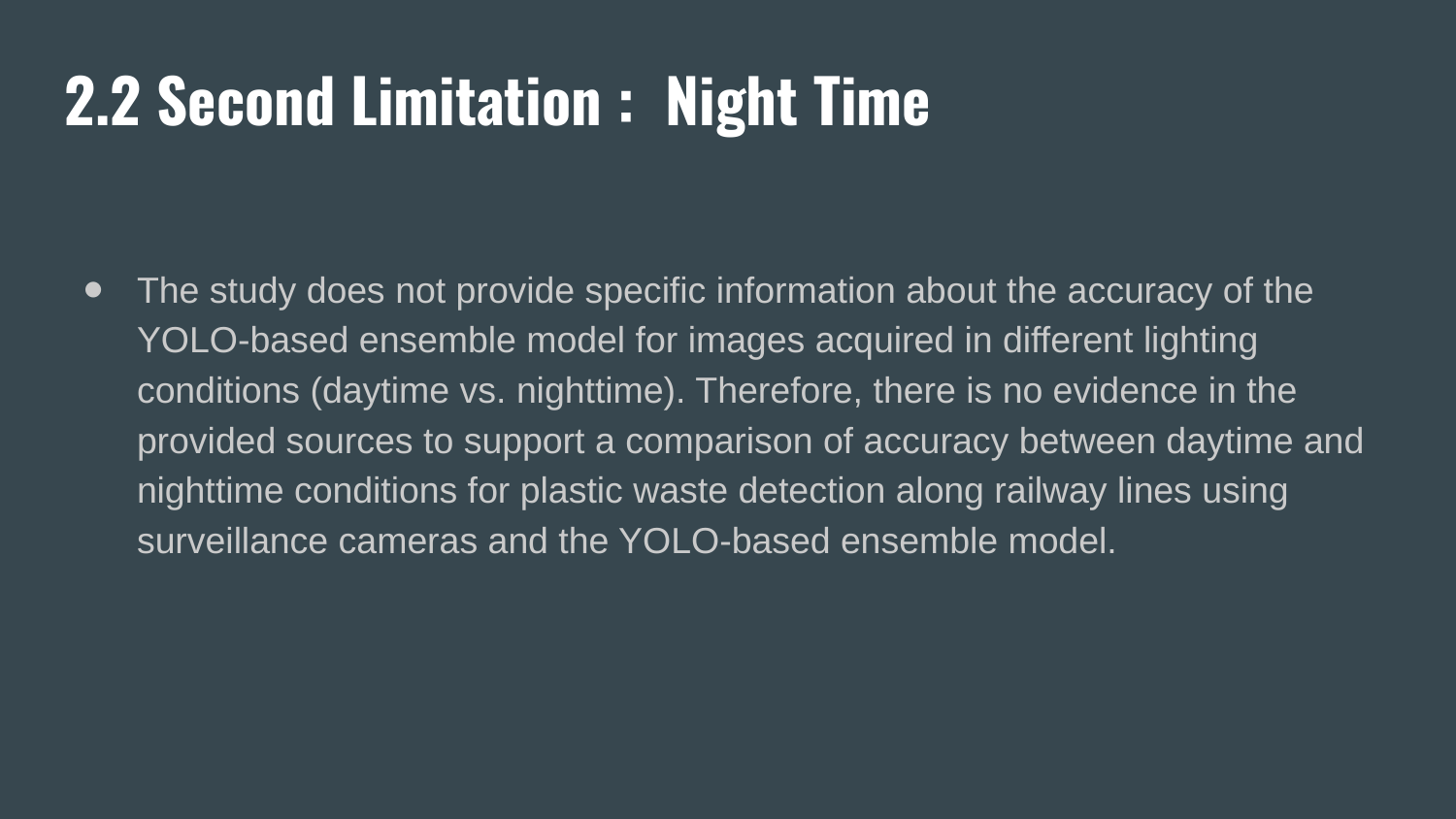

# 2.2 Second Limitation :  Night Time
The study does not provide specific information about the accuracy of the YOLO-based ensemble model for images acquired in different lighting conditions (daytime vs. nighttime). Therefore, there is no evidence in the provided sources to support a comparison of accuracy between daytime and nighttime conditions for plastic waste detection along railway lines using surveillance cameras and the YOLO-based ensemble model.